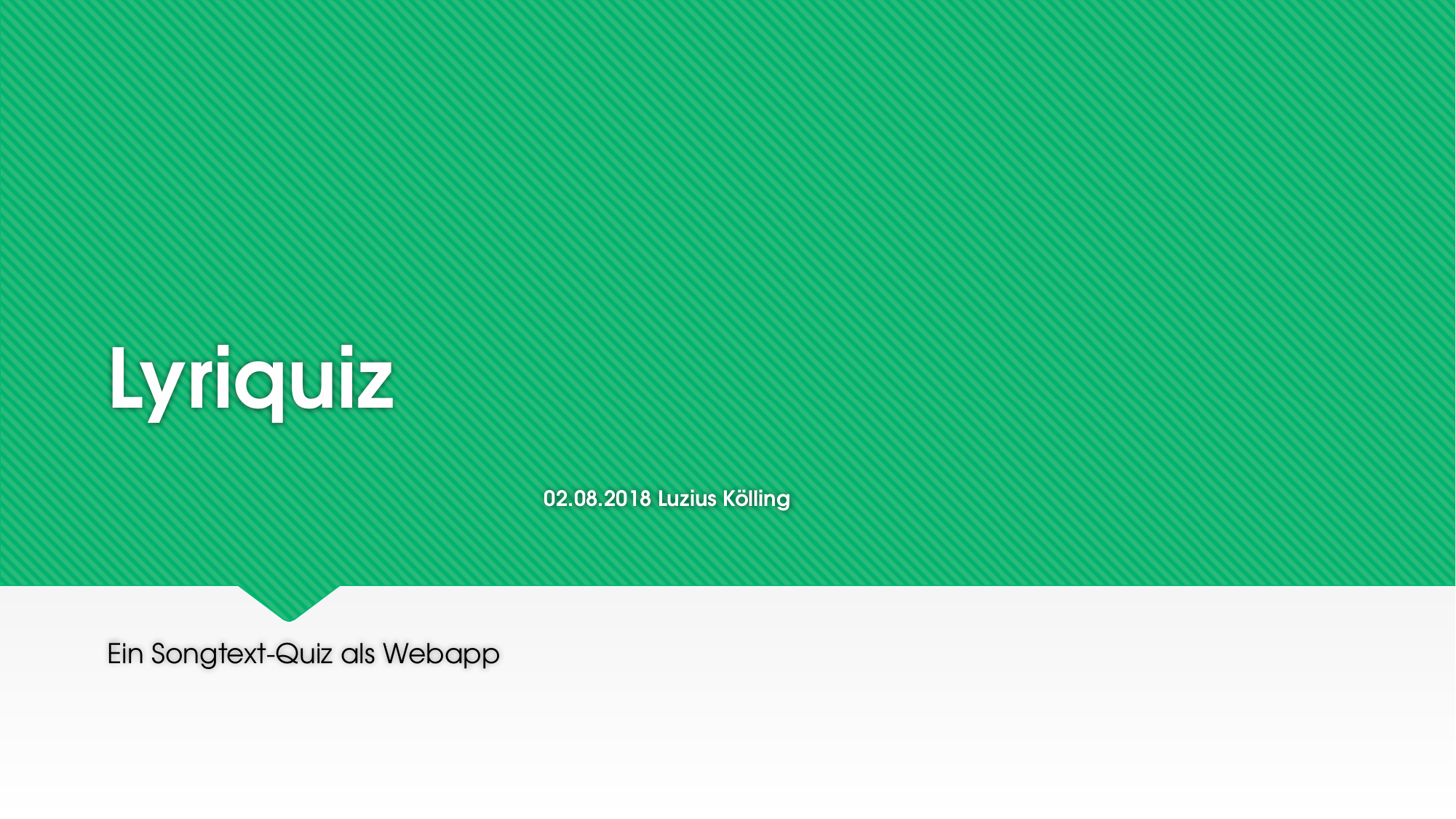

# Lyriquiz													02.08.2018 Luzius Kölling
Ein Songtext-Quiz als Webapp